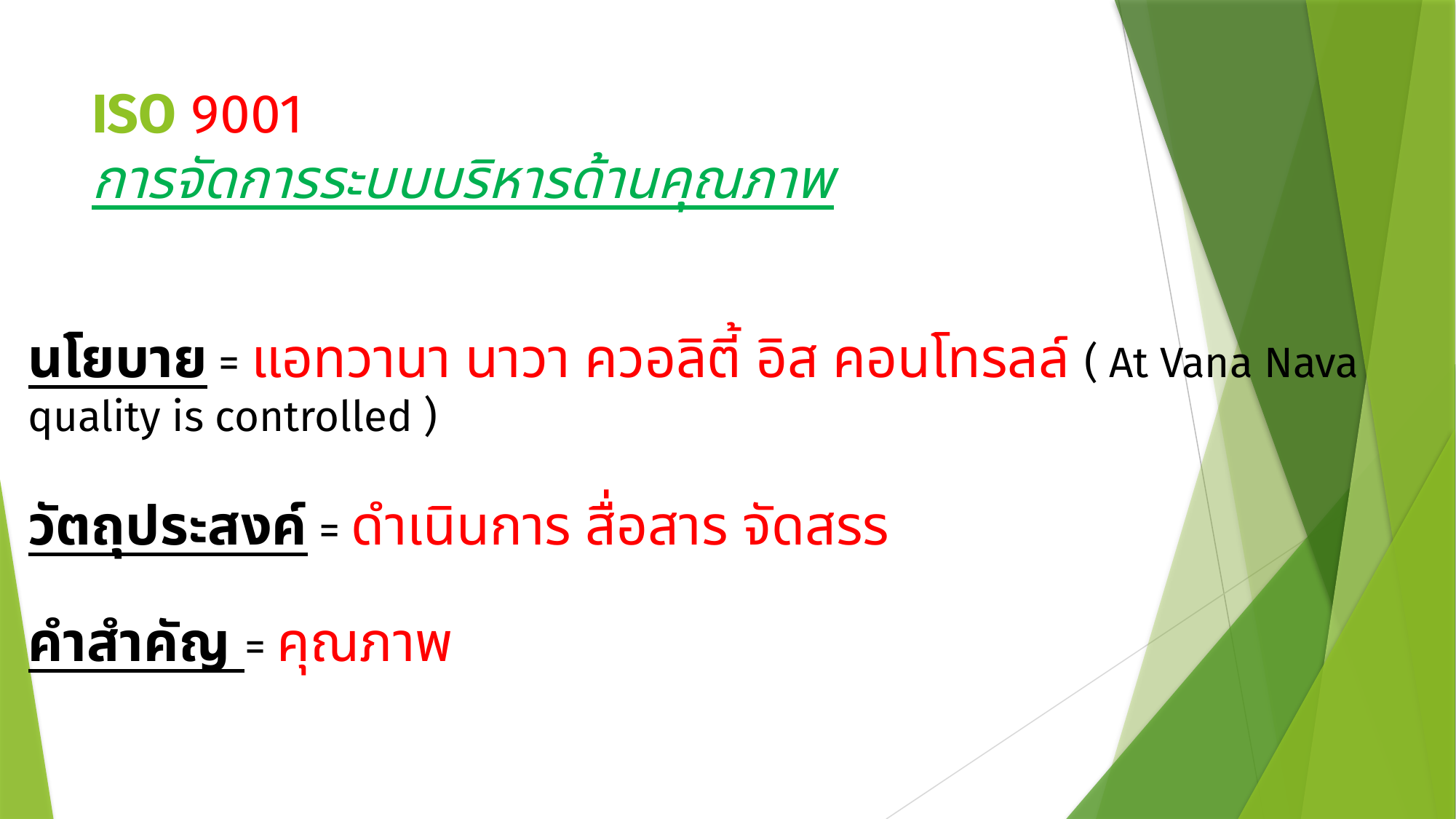

# ISO 9001 การจัดการระบบบริหารด้านคุณภาพ
นโยบาย = แอทวานา นาวา ควอลิตี้ อิส คอนโทรลล์ ( At Vana Nava quality is controlled )

วัตถุประสงค์ = ดำเนินการ สื่อสาร จัดสรร

คำสำคัญ = คุณภาพ